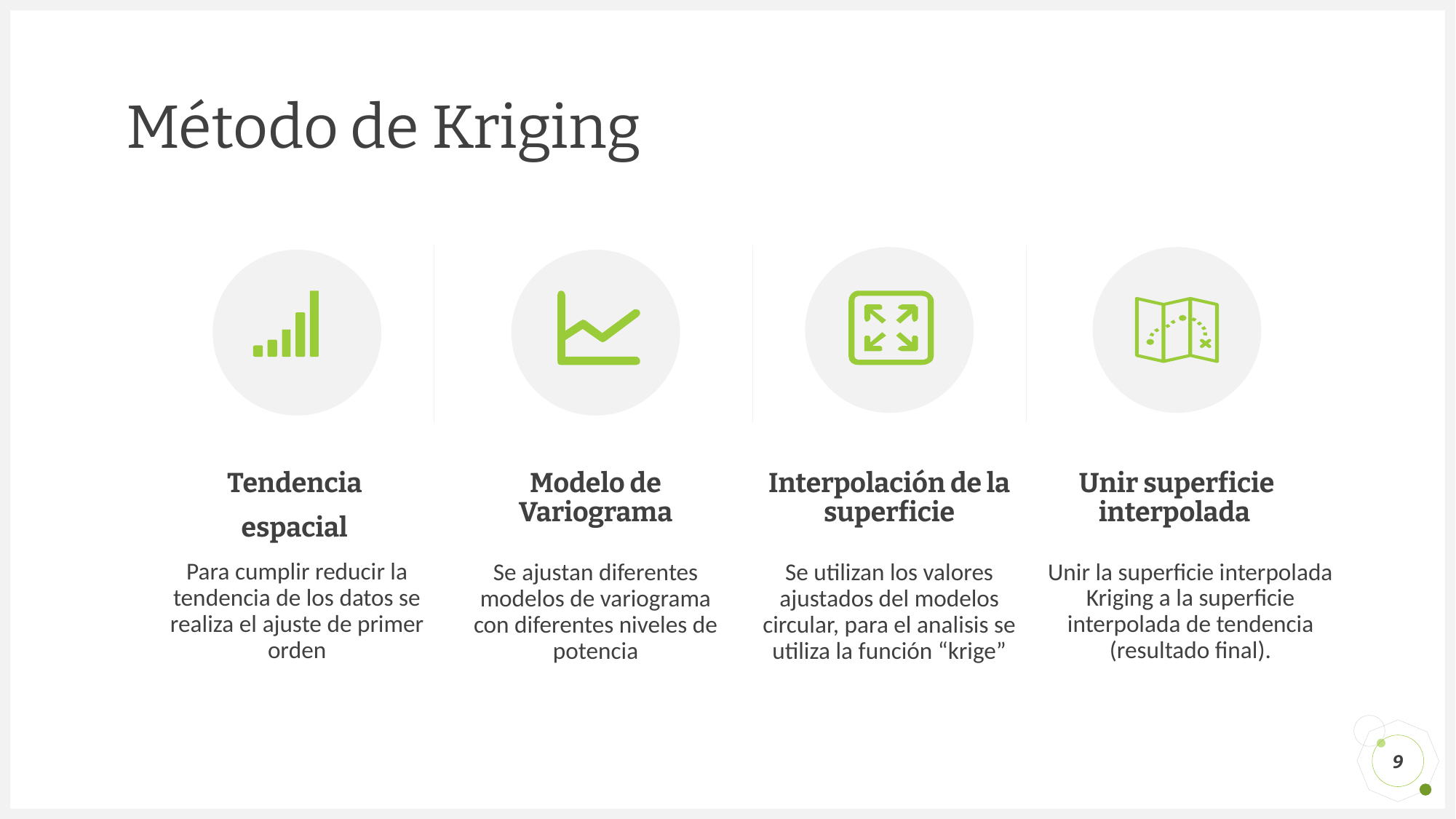

Método de Kriging

Tendencia
espacial
Modelo de Variograma
Interpolación de la superficie
Unir superficie interpolada
Para cumplir reducir la tendencia de los datos se realiza el ajuste de primer orden
Unir la superficie interpolada Kriging a la superficie interpolada de tendencia (resultado final).

Se ajustan diferentes modelos de variograma con diferentes niveles de potencia
Se utilizan los valores ajustados del modelos circular, para el analisis se utiliza la función “krige”
9